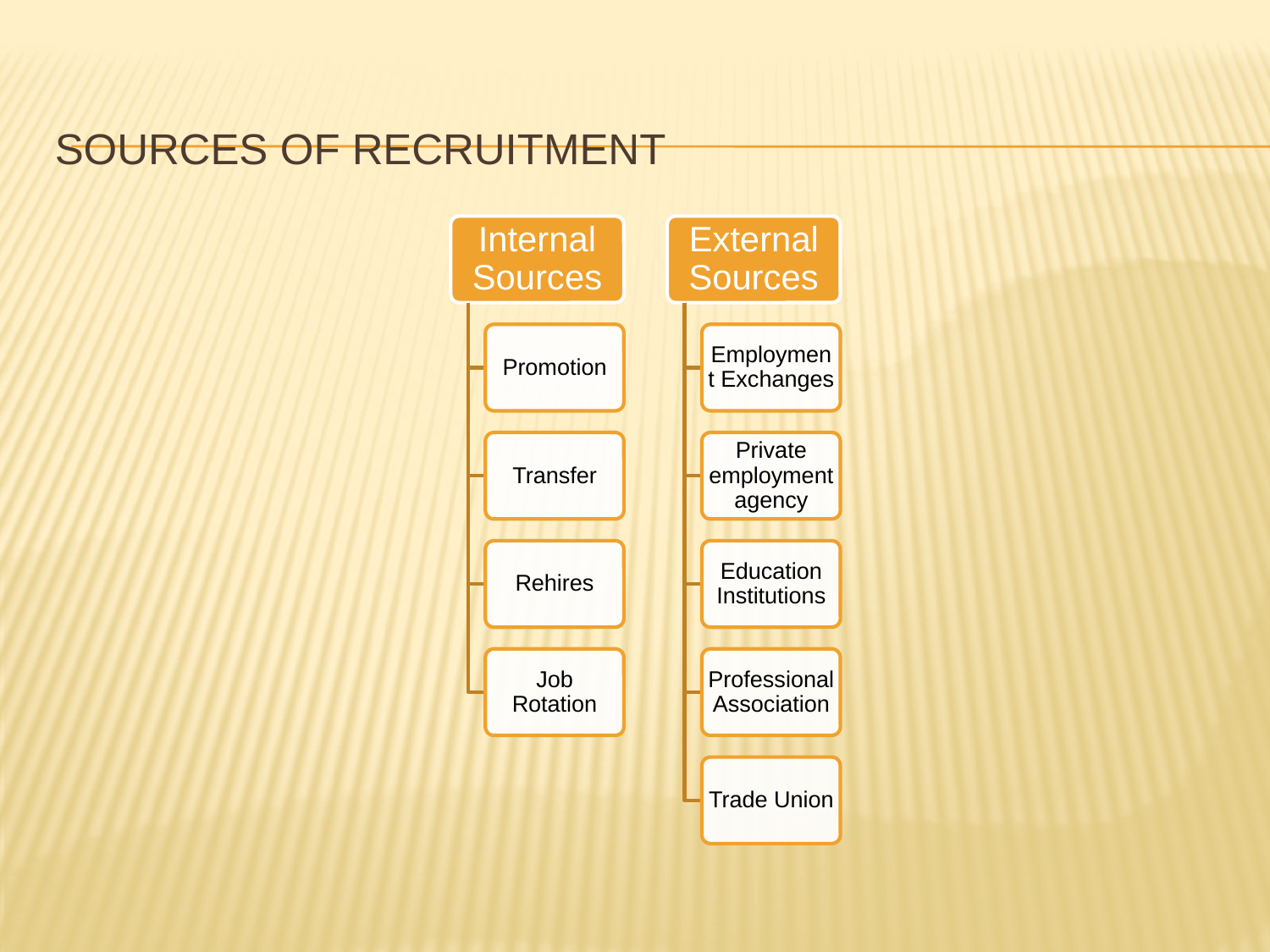

# Sources of Recruitment
Internal Sources
Promotion
Transfer
Rehires
Job Rotation
External Sources
Employment Exchanges
Private employment agency
Education Institutions
Professional Association
Trade Union